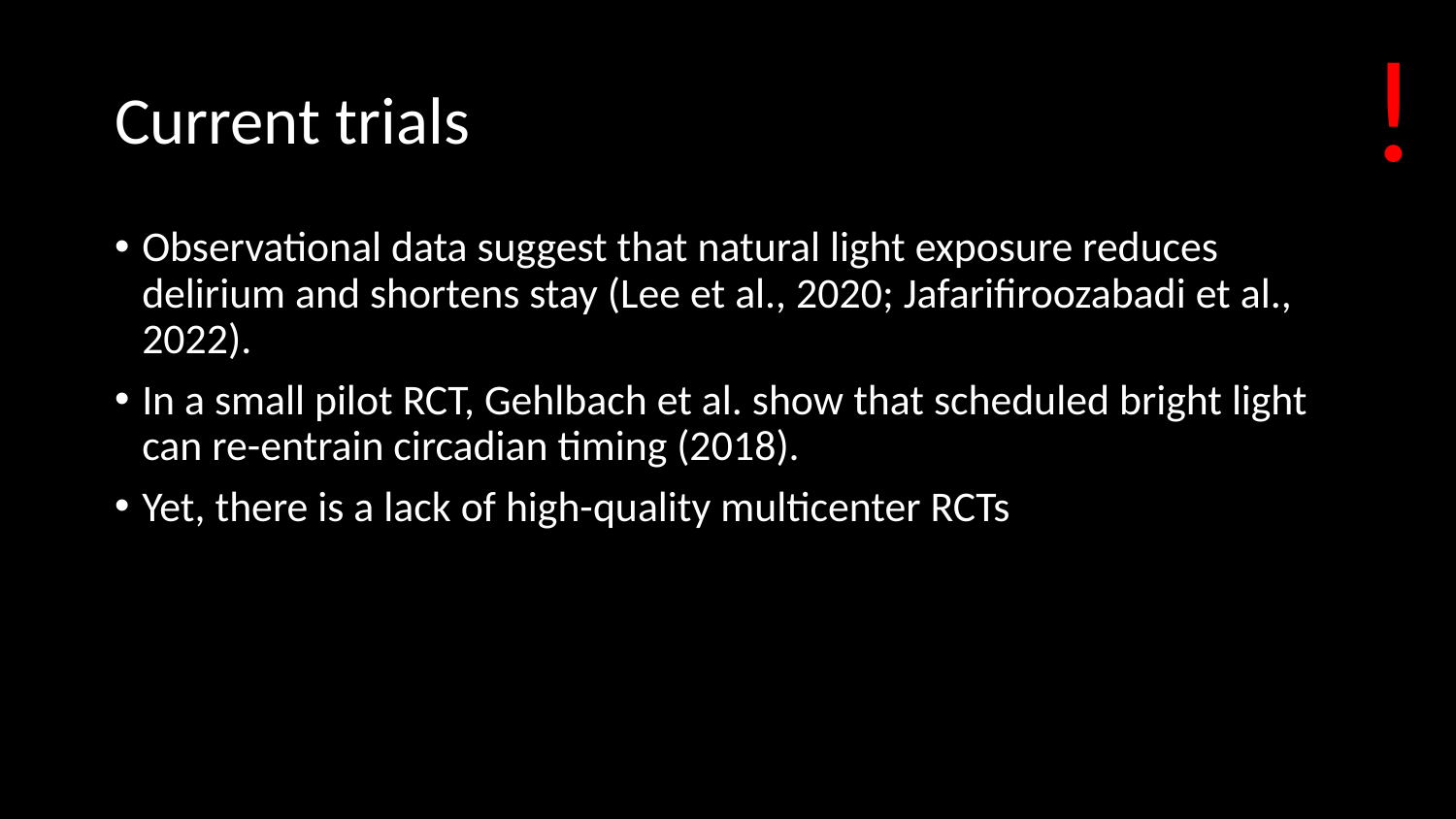

!
# Current trials
Observational data suggest that natural light exposure reduces delirium and shortens stay (Lee et al., 2020; Jafarifiroozabadi et al., 2022).
In a small pilot RCT, Gehlbach et al. show that scheduled bright light can re-entrain circadian timing (2018).
Yet, there is a lack of high-quality multicenter RCTs